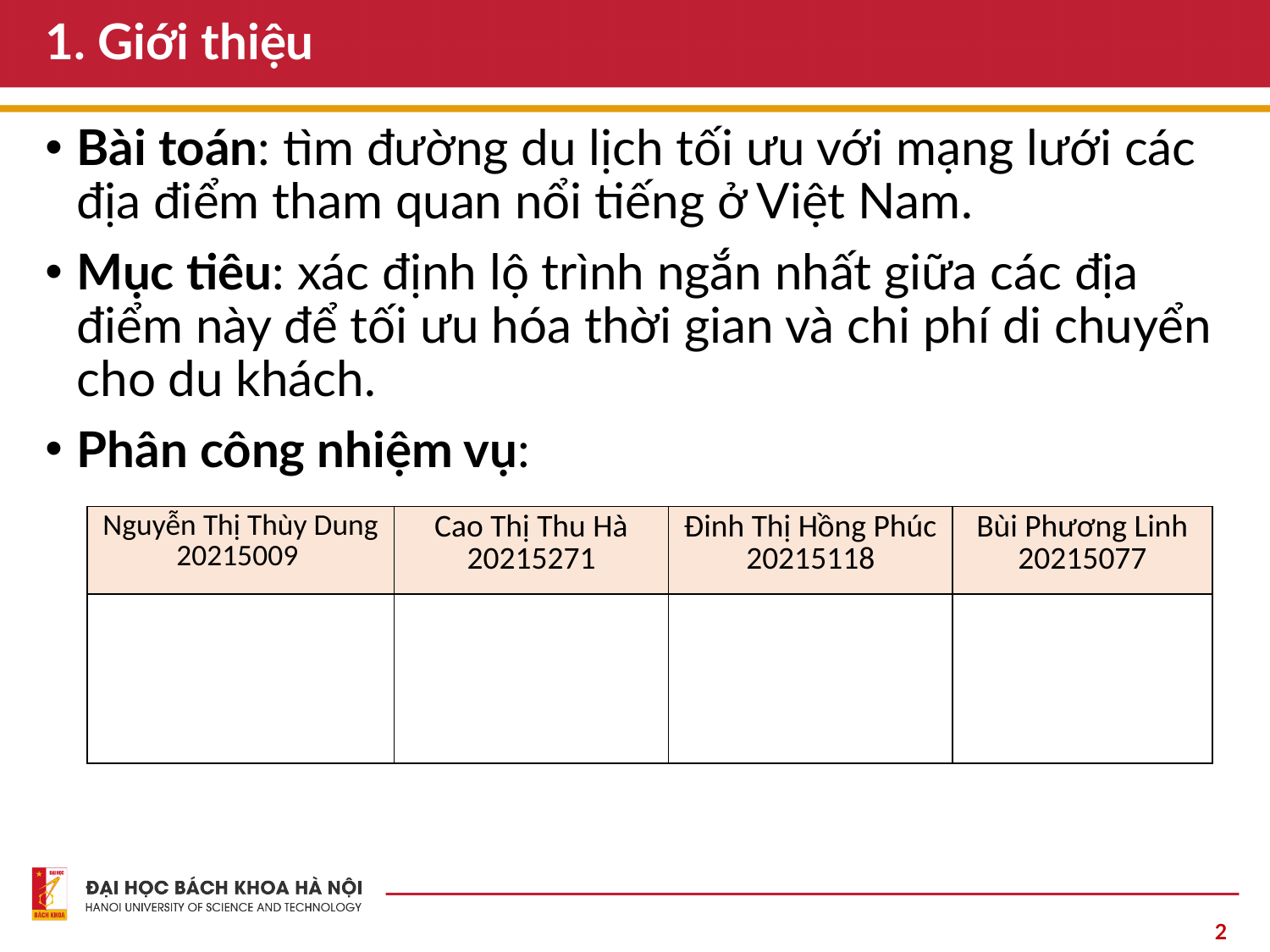

# 1. Giới thiệu
Bài toán: tìm đường du lịch tối ưu với mạng lưới các địa điểm tham quan nổi tiếng ở Việt Nam.
Mục tiêu: xác định lộ trình ngắn nhất giữa các địa điểm này để tối ưu hóa thời gian và chi phí di chuyển cho du khách.
Phân công nhiệm vụ:
| Nguyễn Thị Thùy Dung 20215009 | Cao Thị Thu Hà 20215271 | Đinh Thị Hồng Phúc 20215118 | Bùi Phương Linh 20215077 |
| --- | --- | --- | --- |
|  |  |  |  |
2